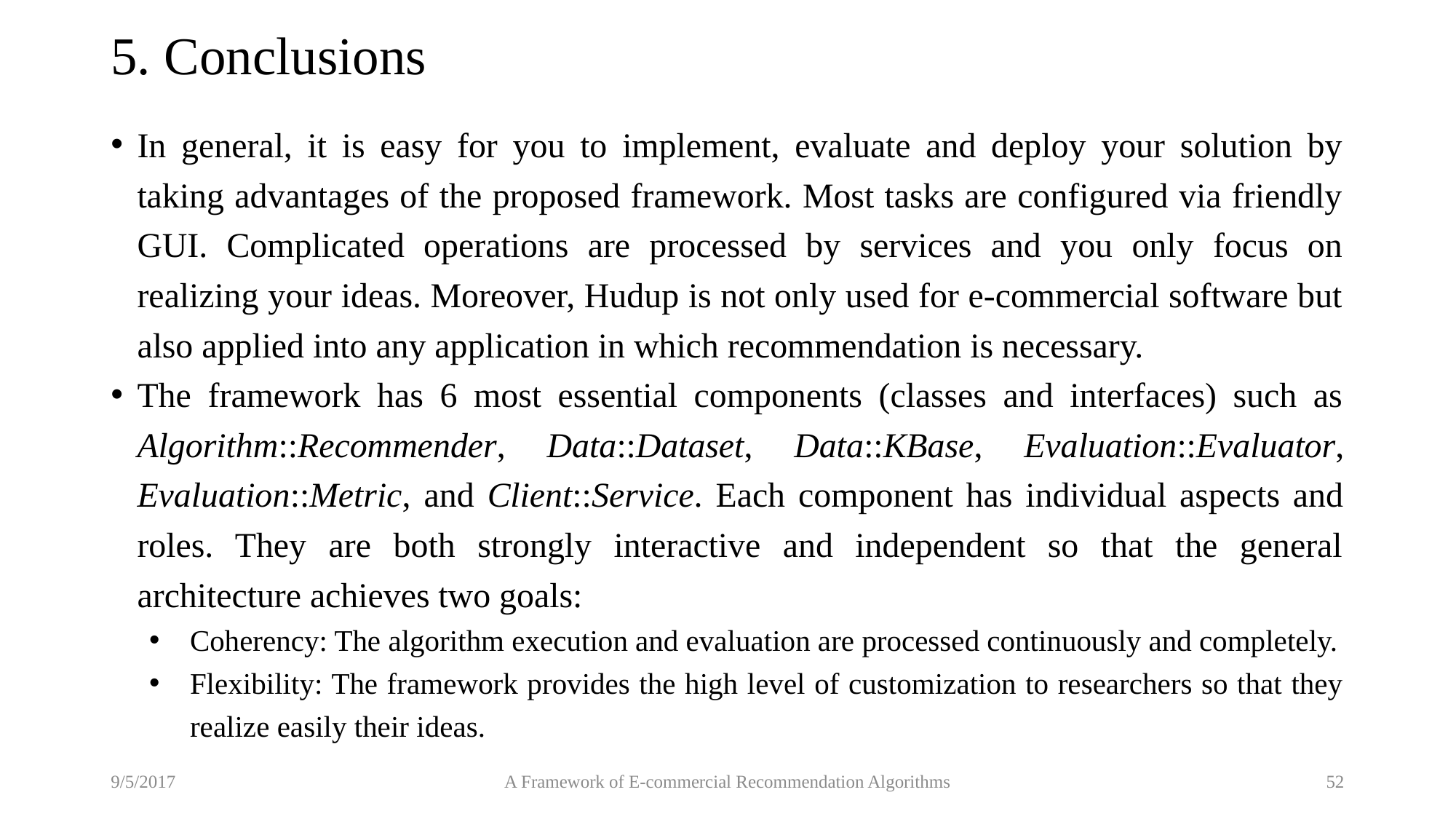

# 5. Conclusions
In general, it is easy for you to implement, evaluate and deploy your solution by taking advantages of the proposed framework. Most tasks are configured via friendly GUI. Complicated operations are processed by services and you only focus on realizing your ideas. Moreover, Hudup is not only used for e-commercial software but also applied into any application in which recommendation is necessary.
The framework has 6 most essential components (classes and interfaces) such as Algorithm::Recommender, Data::Dataset, Data::KBase, Evaluation::Evaluator, Evaluation::Metric, and Client::Service. Each component has individual aspects and roles. They are both strongly interactive and independent so that the general architecture achieves two goals:
Coherency: The algorithm execution and evaluation are processed continuously and completely.
Flexibility: The framework provides the high level of customization to researchers so that they realize easily their ideas.
9/5/2017
A Framework of E-commercial Recommendation Algorithms
52